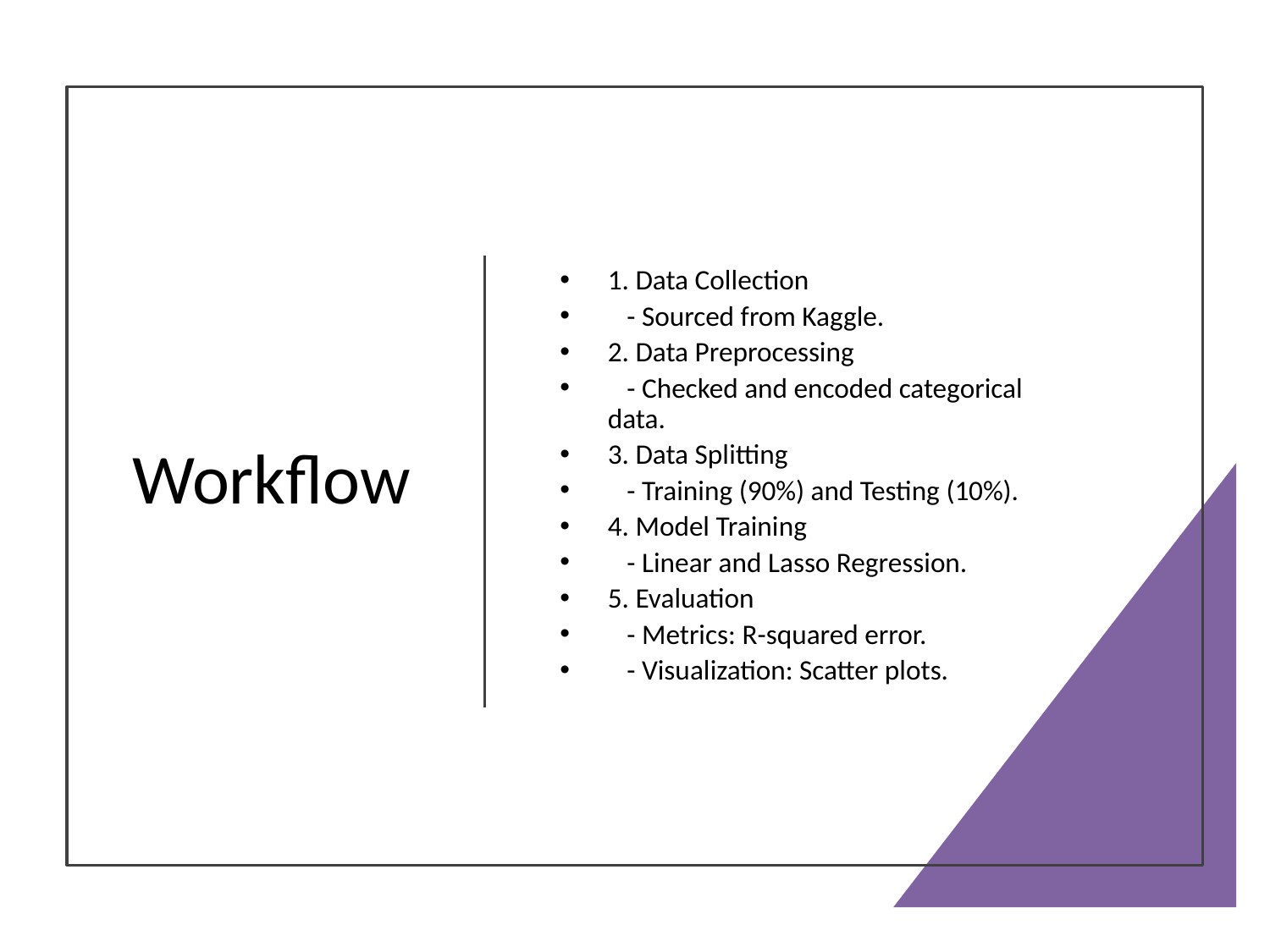

# Workflow
1. Data Collection
   - Sourced from Kaggle.
2. Data Preprocessing
   - Checked and encoded categorical data.
3. Data Splitting
   - Training (90%) and Testing (10%).
4. Model Training
   - Linear and Lasso Regression.
5. Evaluation
   - Metrics: R-squared error.
   - Visualization: Scatter plots.